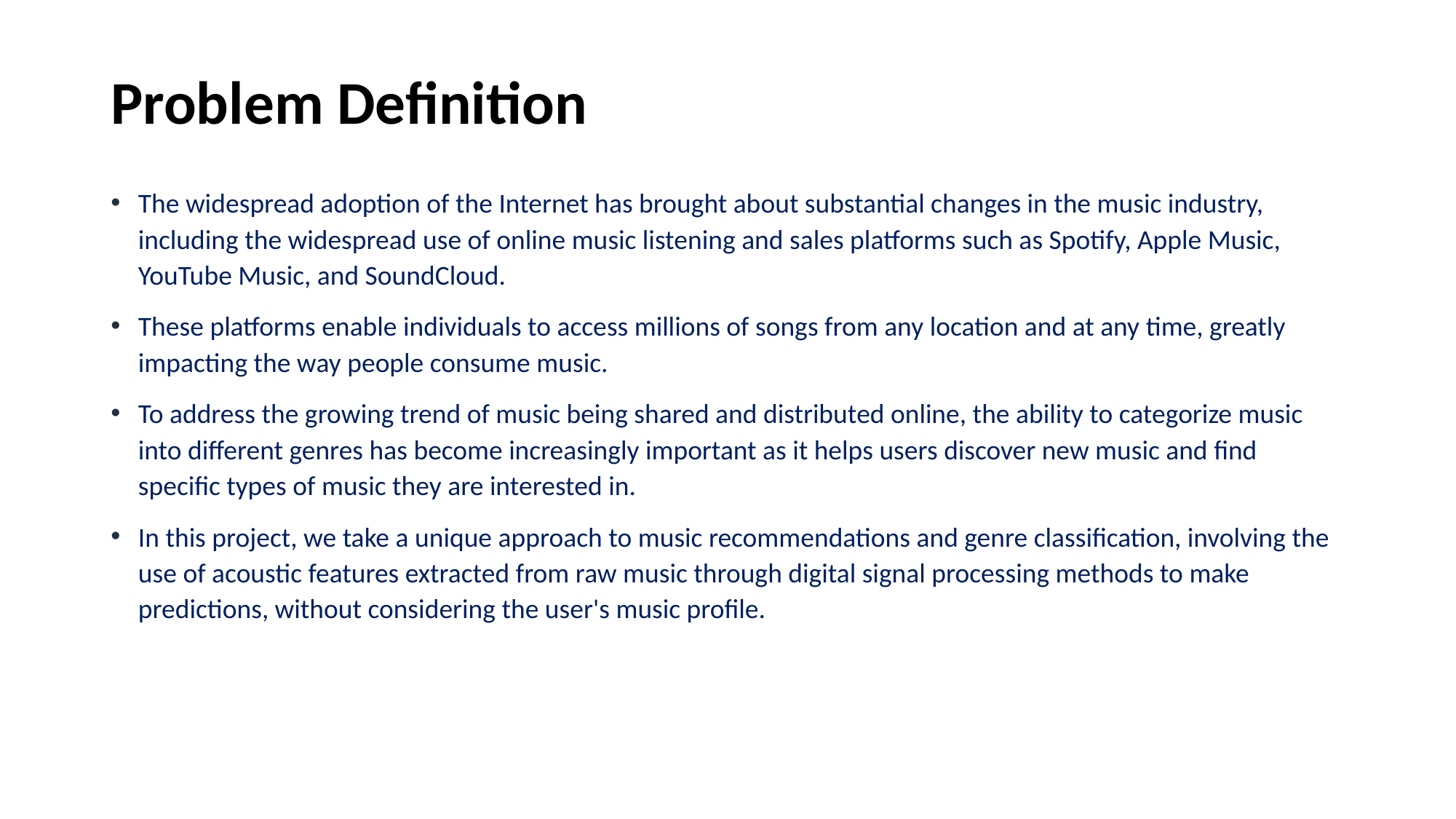

# Problem Definition
The widespread adoption of the Internet has brought about substantial changes in the music industry, including the widespread use of online music listening and sales platforms such as Spotify, Apple Music, YouTube Music, and SoundCloud.
These platforms enable individuals to access millions of songs from any location and at any time, greatly impacting the way people consume music.
To address the growing trend of music being shared and distributed online, the ability to categorize music into different genres has become increasingly important as it helps users discover new music and find specific types of music they are interested in.
In this project, we take a unique approach to music recommendations and genre classification, involving the use of acoustic features extracted from raw music through digital signal processing methods to make predictions, without considering the user's music profile.